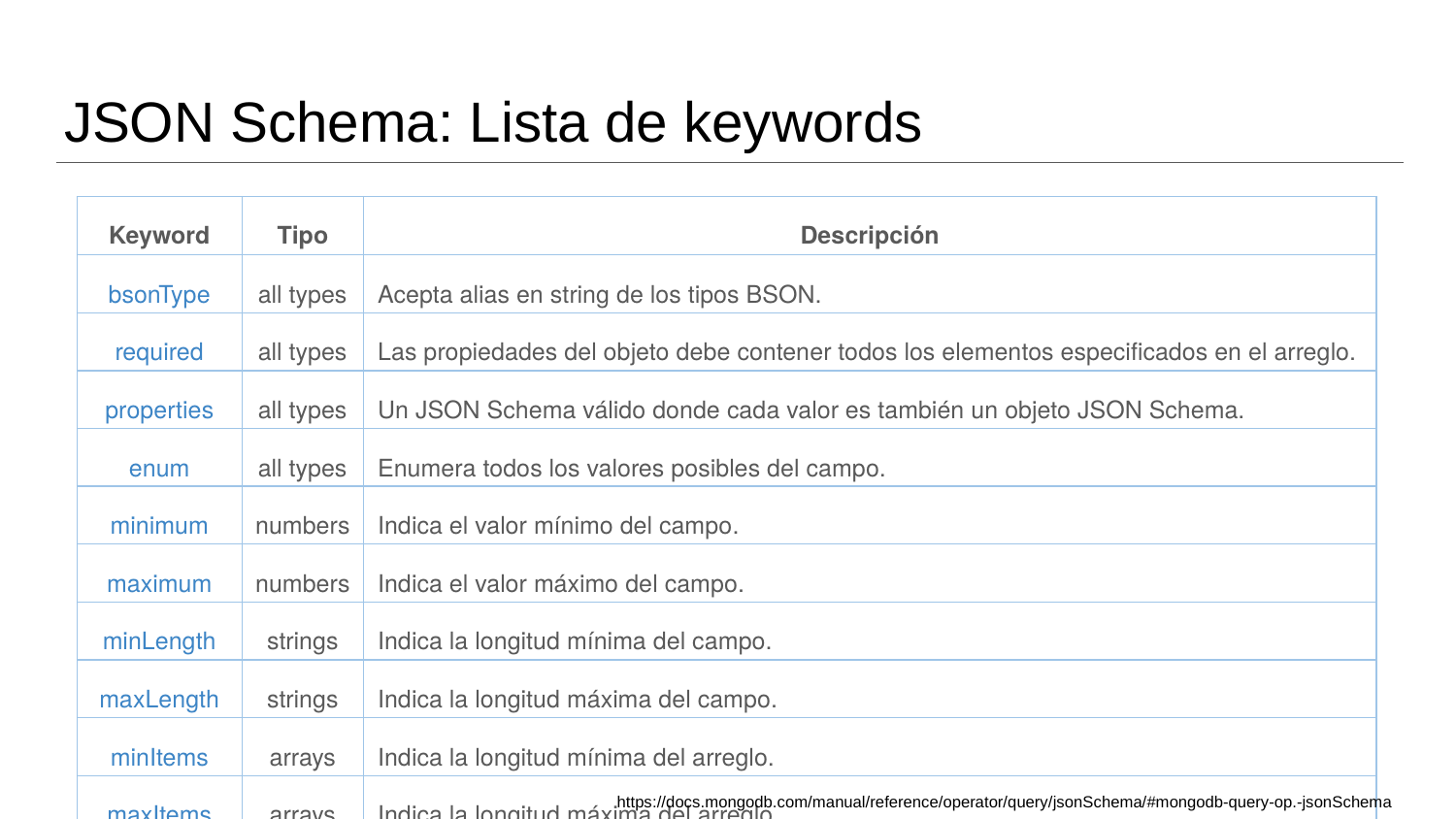

# JSON Schema: Lista de keywords
| Keyword | Tipo | Descripción |
| --- | --- | --- |
| bsonType | all types | Acepta alias en string de los tipos BSON. |
| required | all types | Las propiedades del objeto debe contener todos los elementos especificados en el arreglo. |
| properties | all types | Un JSON Schema válido donde cada valor es también un objeto JSON Schema. |
| enum | all types | Enumera todos los valores posibles del campo. |
| minimum | numbers | Indica el valor mínimo del campo. |
| maximum | numbers | Indica el valor máximo del campo. |
| minLength | strings | Indica la longitud mínima del campo. |
| maxLength | strings | Indica la longitud máxima del campo. |
| minItems | arrays | Indica la longitud mínima del arreglo. |
| maxItems | arrays | Indica la longitud máxima del arreglo. |
| description | n/a | Un string que describe el esquema. |
| type | all types | Enumera los posibles tipos JSON del campo. |
| pattern | strings | El campo debe matchear con la expresión regular. |
| uniqueItems | arrays | Determina si cada elemento en el arreglo debe ser único. |
https://docs.mongodb.com/manual/reference/operator/query/jsonSchema/#mongodb-query-op.-jsonSchema